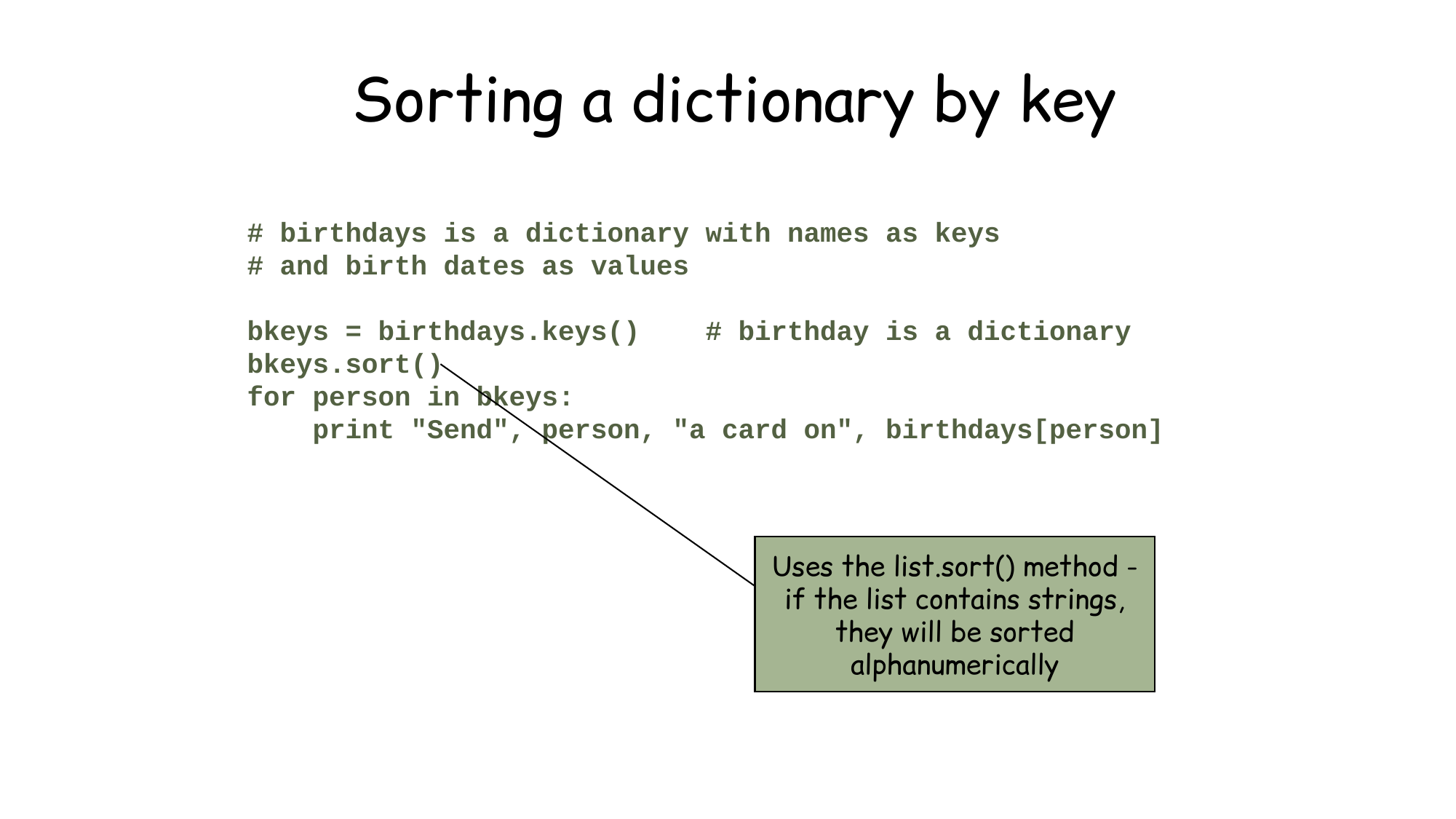

Sorting a dictionary by key
# birthdays is a dictionary with names as keys
# and birth dates as values

bkeys = birthdays.keys()    # birthday is a dictionary
bkeys.sort()
for person in bkeys:
    print "Send", person, "a card on", birthdays[person]

Uses the list.sort() method - if the list contains strings, they will be sorted alphanumerically